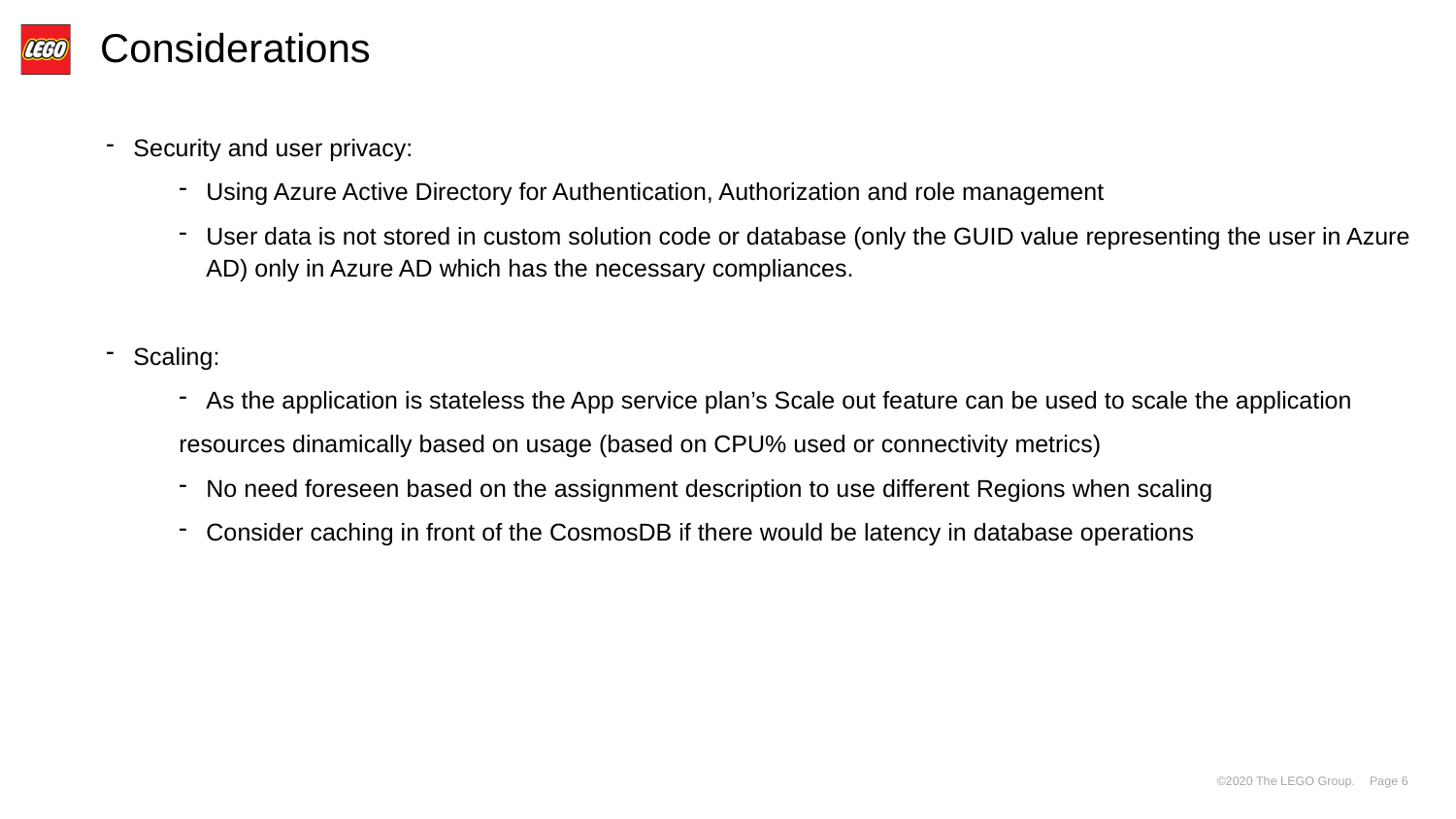

# Considerations
Security and user privacy:
Using Azure Active Directory for Authentication, Authorization and role management
User data is not stored in custom solution code or database (only the GUID value representing the user in Azure AD) only in Azure AD which has the necessary compliances.

Scaling:
As the application is stateless the App service plan’s Scale out feature can be used to scale the application
resources dinamically based on usage (based on CPU% used or connectivity metrics)
No need foreseen based on the assignment description to use different Regions when scaling
Consider caching in front of the CosmosDB if there would be latency in database operations

©2020 The LEGO Group.
Page 6